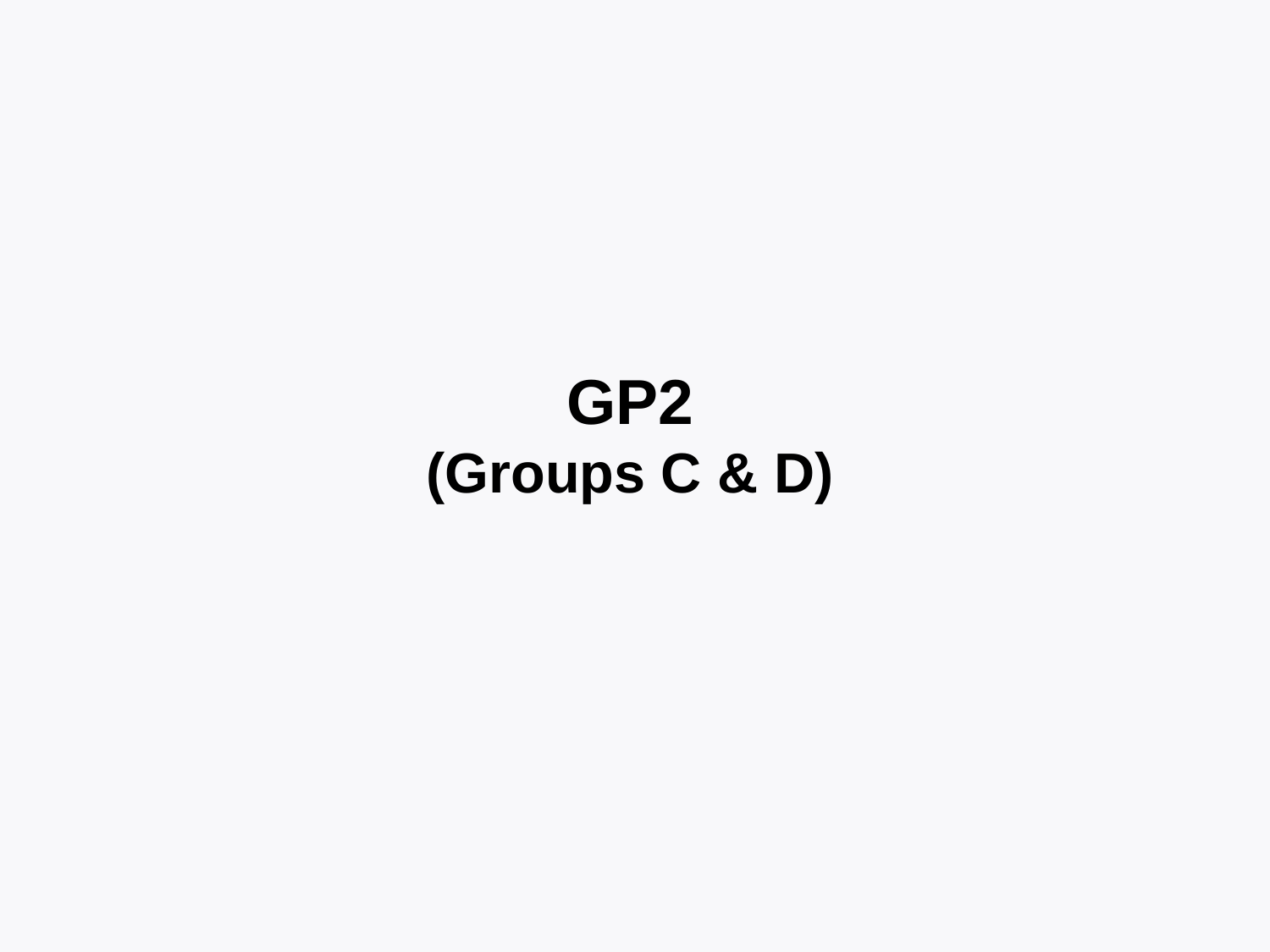

GP2
(Groups C & D)
TexPoint fonts used in EMF.
Read the TexPoint manual before you delete this box.: AAAAAAAAAAAAAAAAAAAA